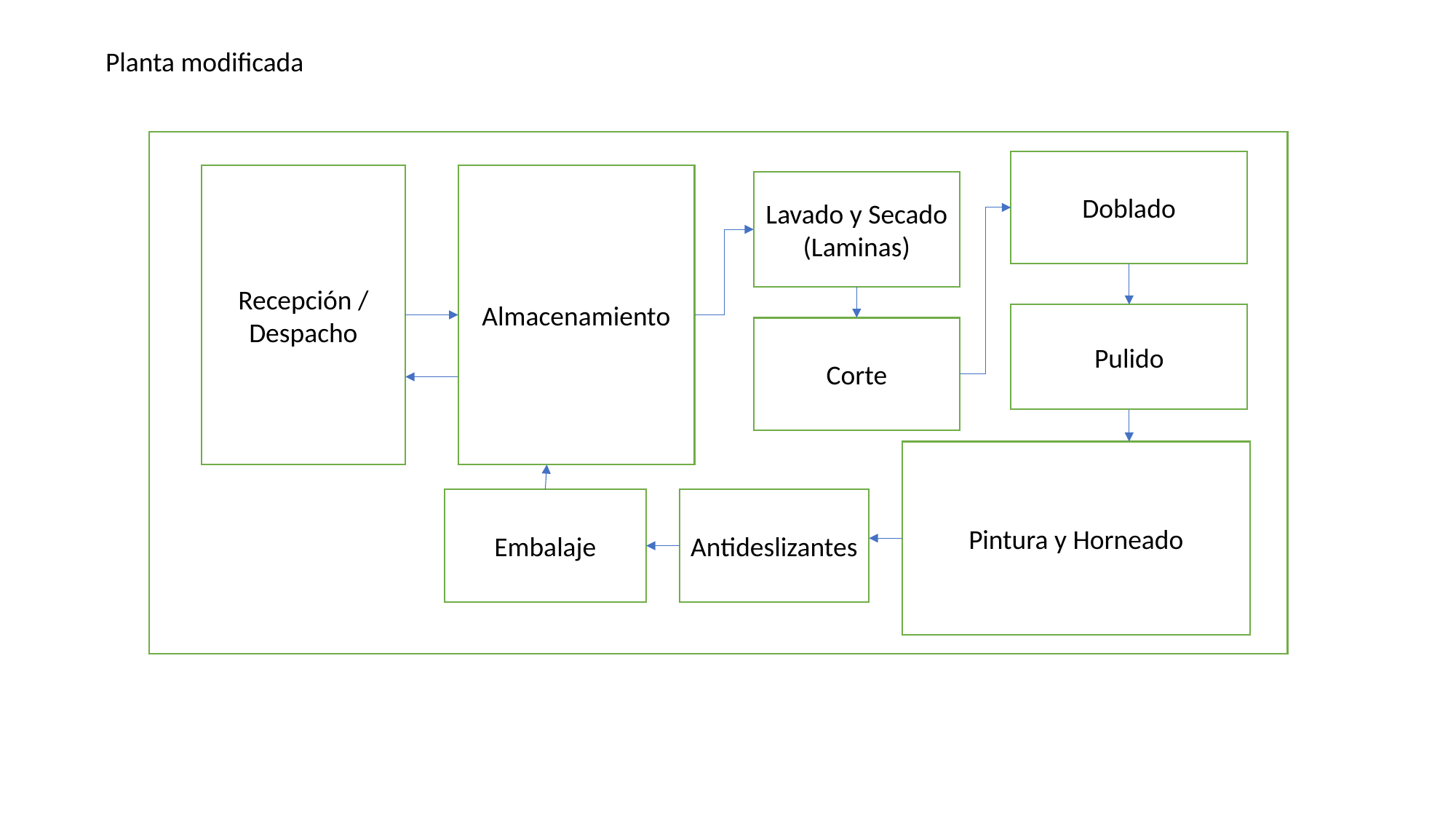

Planta modificada

Doblado
Recepción / Despacho
Almacenamiento
Lavado y Secado (Laminas)
Pulido
Corte
Pintura y Horneado
Embalaje
Antideslizantes